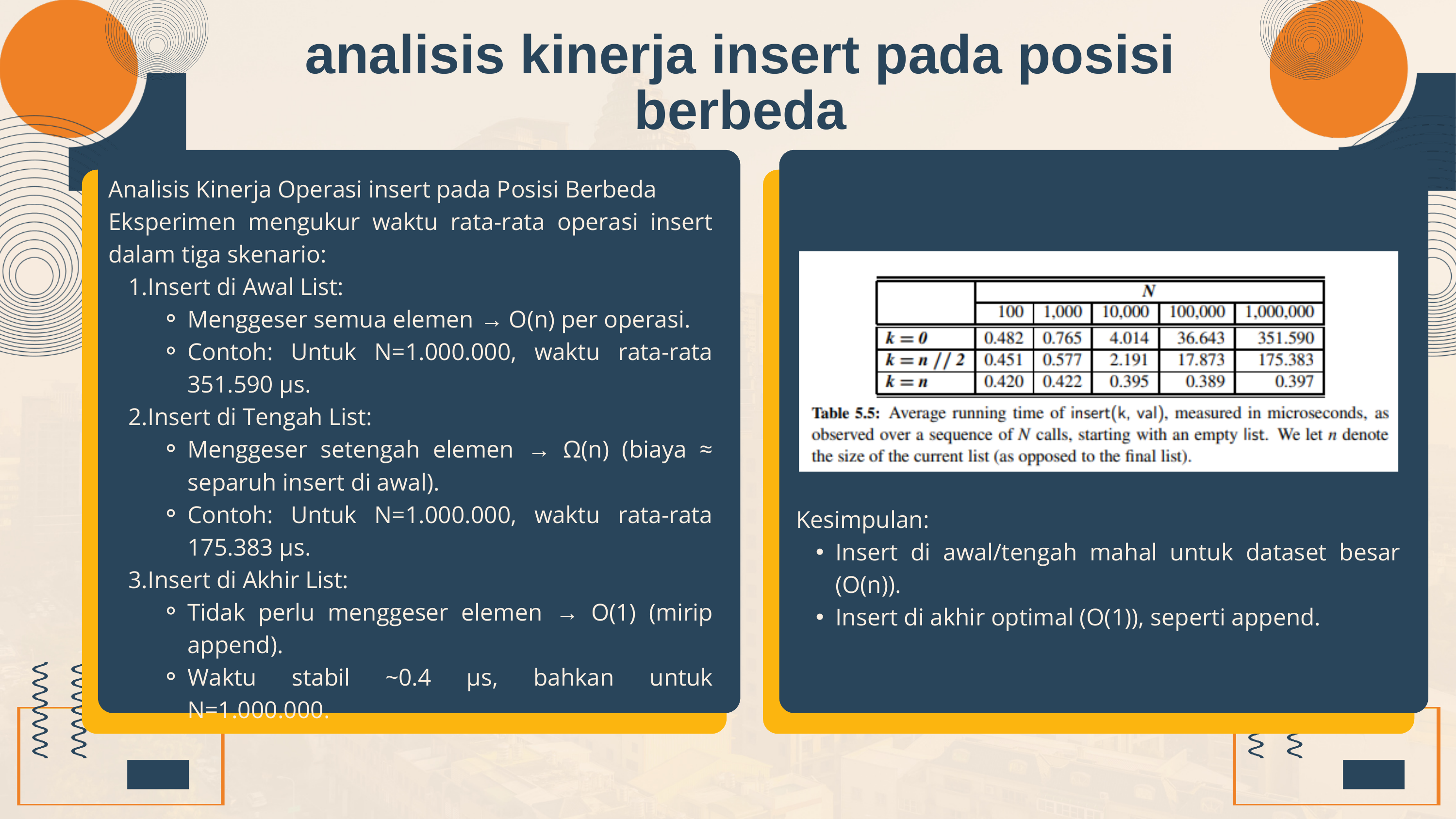

analisis kinerja insert pada posisi berbeda

Analisis Kinerja Operasi insert pada Posisi Berbeda
Eksperimen mengukur waktu rata-rata operasi insert dalam tiga skenario:
Insert di Awal List:
Menggeser semua elemen → O(n) per operasi.
Contoh: Untuk N=1.000.000, waktu rata-rata 351.590 µs.
Insert di Tengah List:
Menggeser setengah elemen → Ω(n) (biaya ≈ separuh insert di awal).
Contoh: Untuk N=1.000.000, waktu rata-rata 175.383 µs.
Insert di Akhir List:
Tidak perlu menggeser elemen → O(1) (mirip append).
Waktu stabil ~0.4 µs, bahkan untuk N=1.000.000.

Kesimpulan:
Insert di awal/tengah mahal untuk dataset besar (O(n)).
Insert di akhir optimal (O(1)), seperti append.